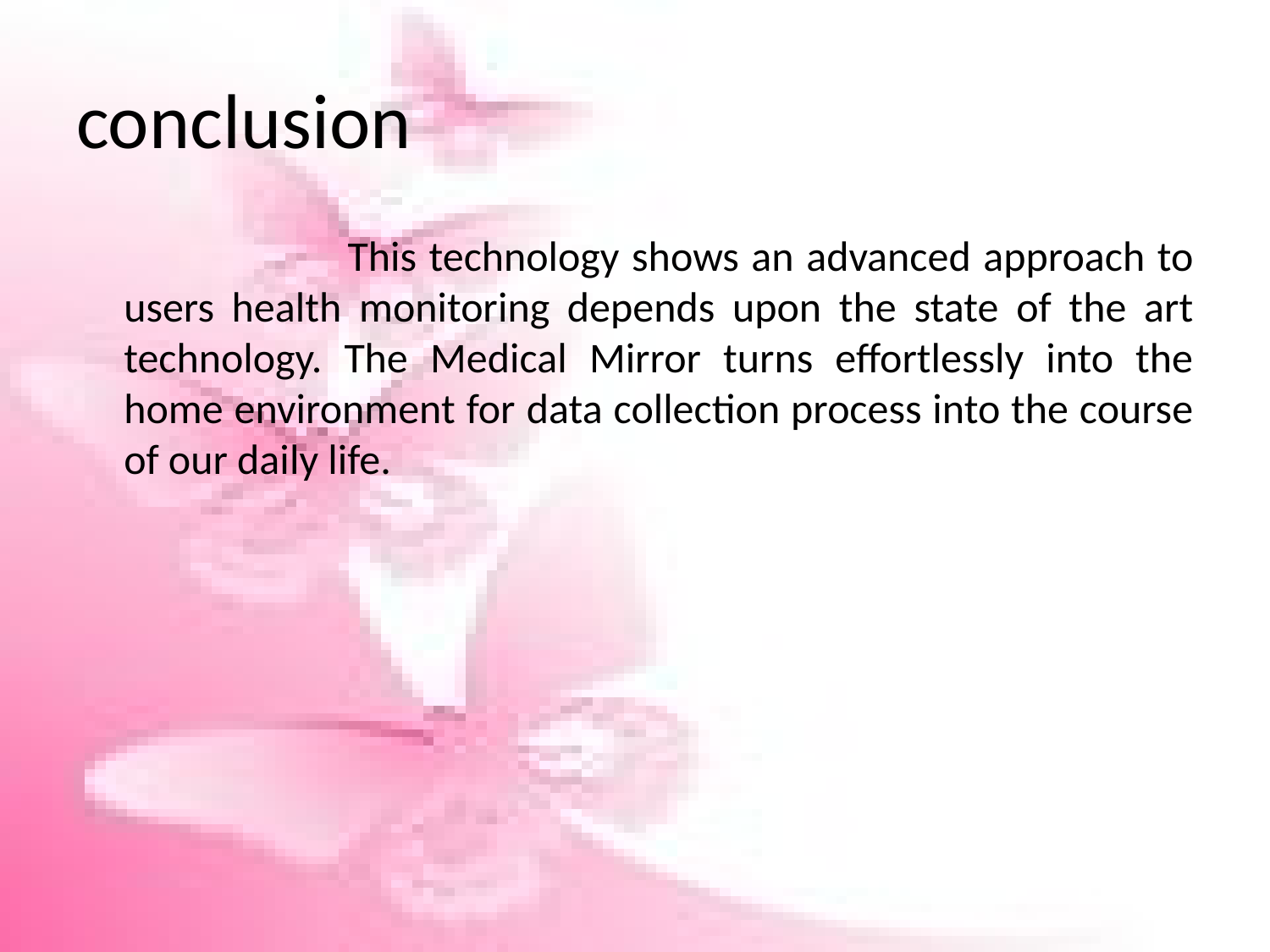

# conclusion
                      This technology shows an advanced approach to users health monitoring depends upon the state of the art technology. The Medical Mirror turns effortlessly into the home environment for data collection process into the course of our daily life.